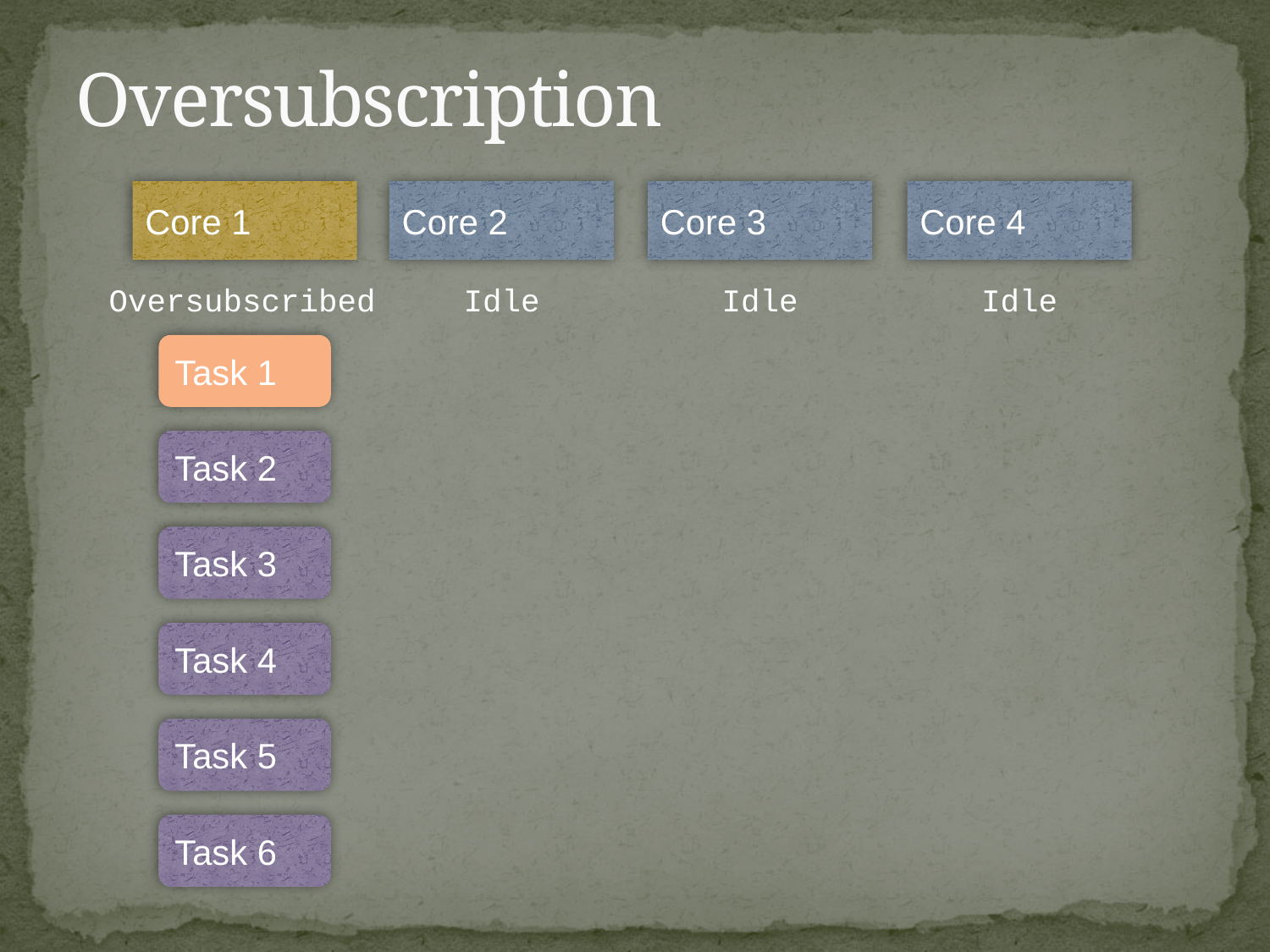

# Oversubscription
Core 1
Core 2
Core 3
Core 4
Oversubscribed
Idle
Idle
Idle
Task 1
Task 2
Task 3
Task 4
Task 5
Task 6